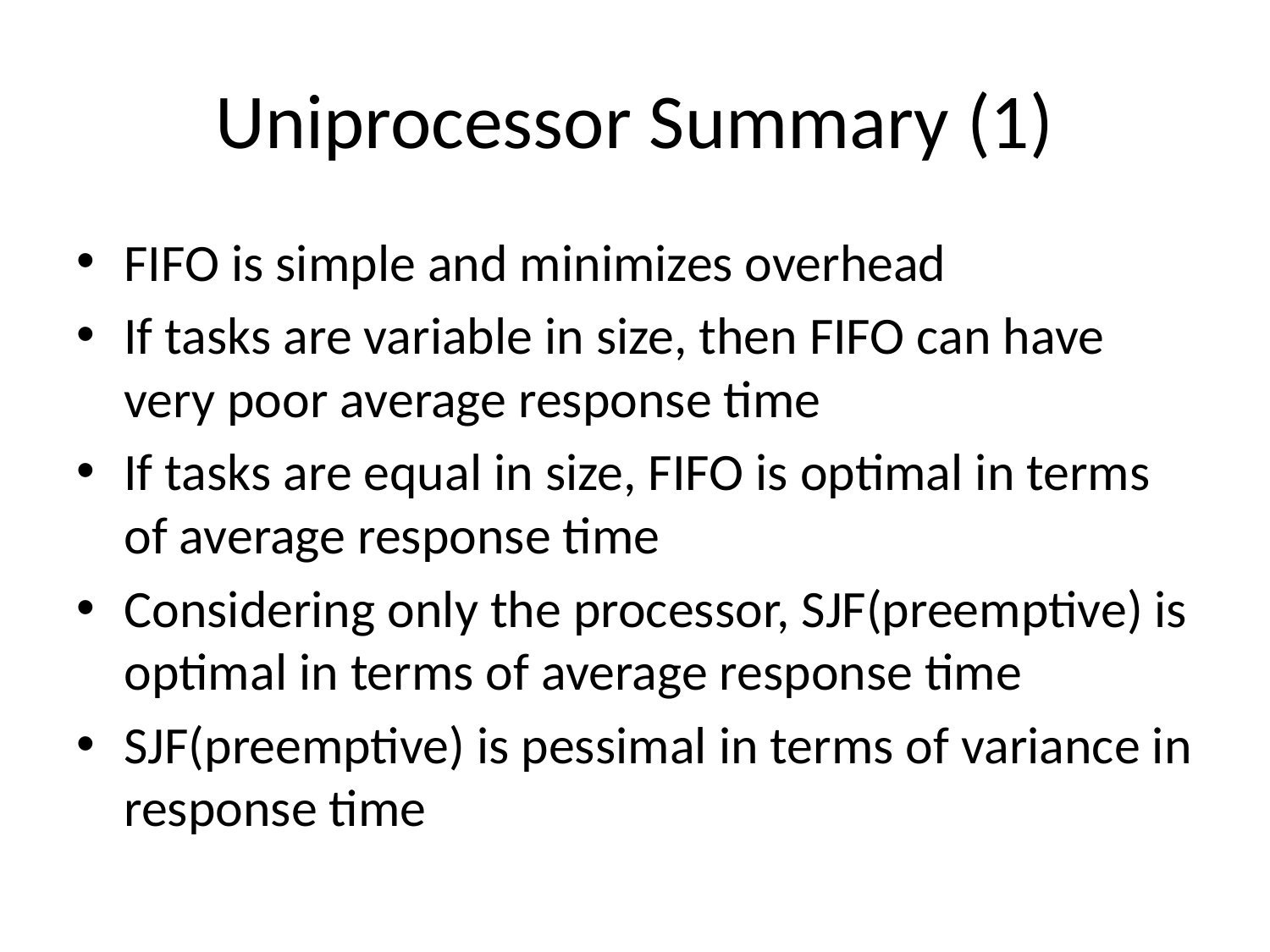

# Uniprocessor Summary (1)
FIFO is simple and minimizes overhead
If tasks are variable in size, then FIFO can have very poor average response time
If tasks are equal in size, FIFO is optimal in terms of average response time
Considering only the processor, SJF(preemptive) is optimal in terms of average response time
SJF(preemptive) is pessimal in terms of variance in response time